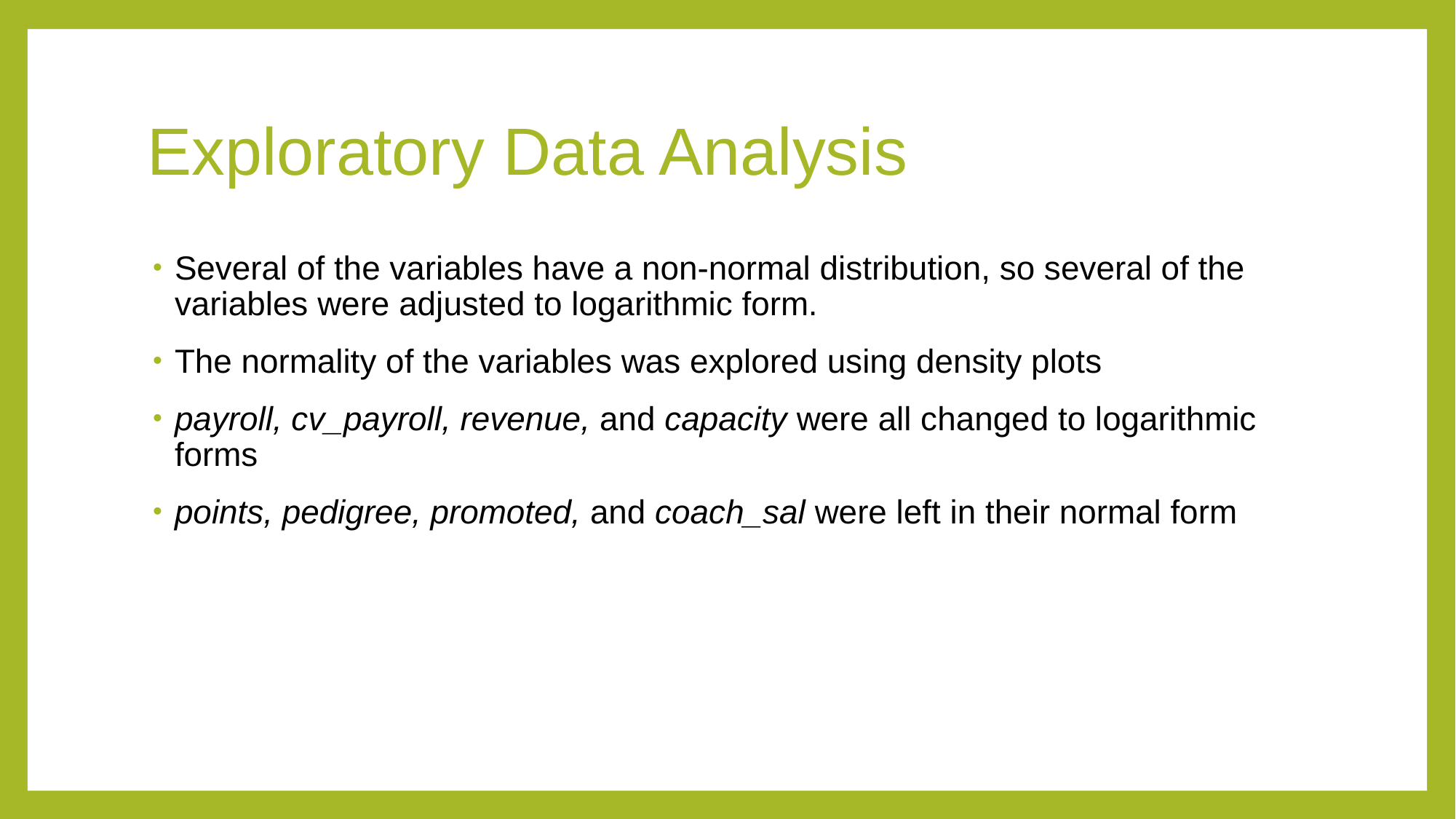

# Exploratory Data Analysis
Several of the variables have a non-normal distribution, so several of the variables were adjusted to logarithmic form.
The normality of the variables was explored using density plots
payroll, cv_payroll, revenue, and capacity were all changed to logarithmic forms
points, pedigree, promoted, and coach_sal were left in their normal form